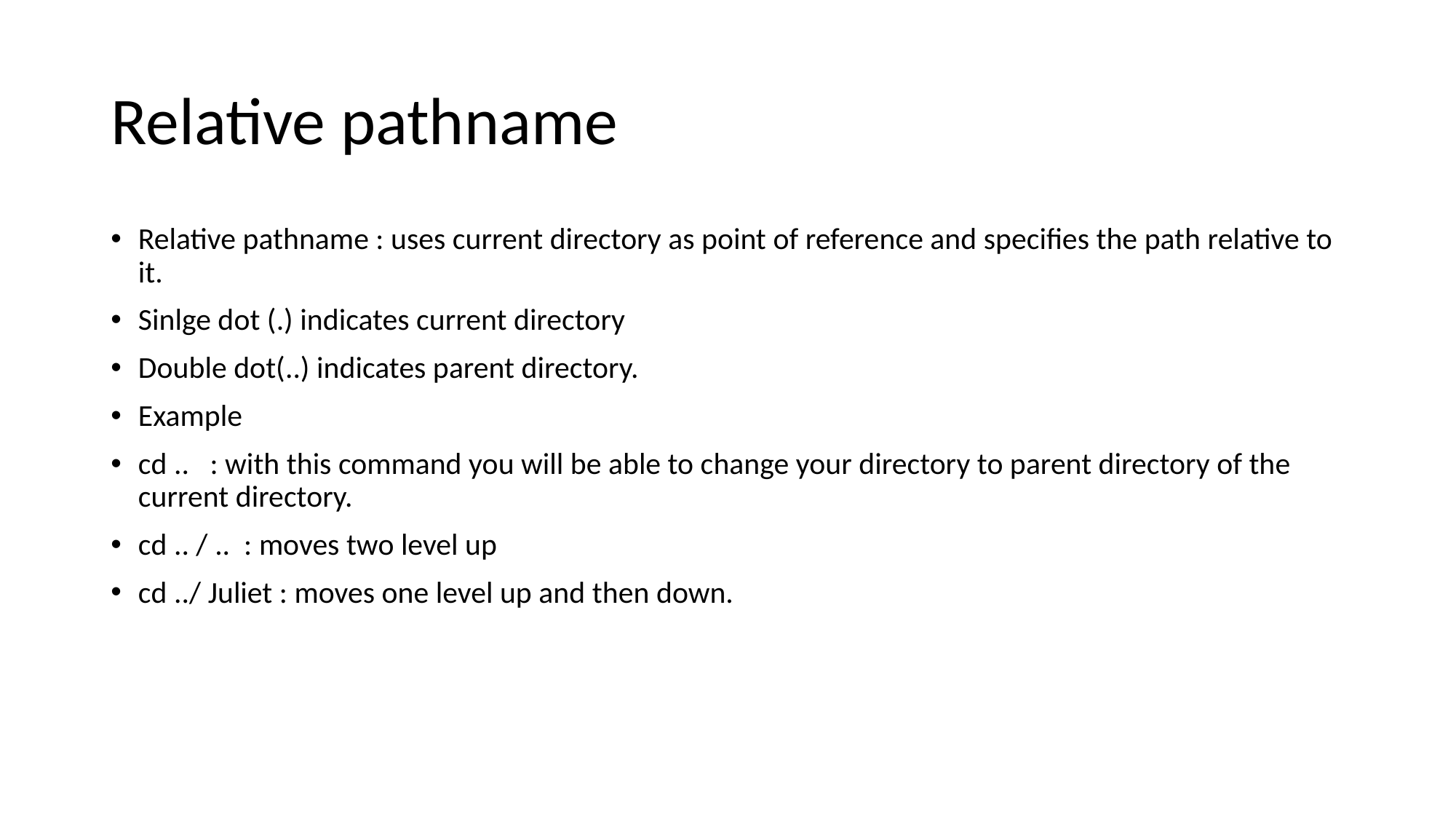

# Relative pathname
Relative pathname : uses current directory as point of reference and specifies the path relative to it.
Sinlge dot (.) indicates current directory
Double dot(..) indicates parent directory.
Example
cd ..   : with this command you will be able to change your directory to parent directory of the current directory.
cd .. / ..  : moves two level up
cd ../ Juliet : moves one level up and then down.